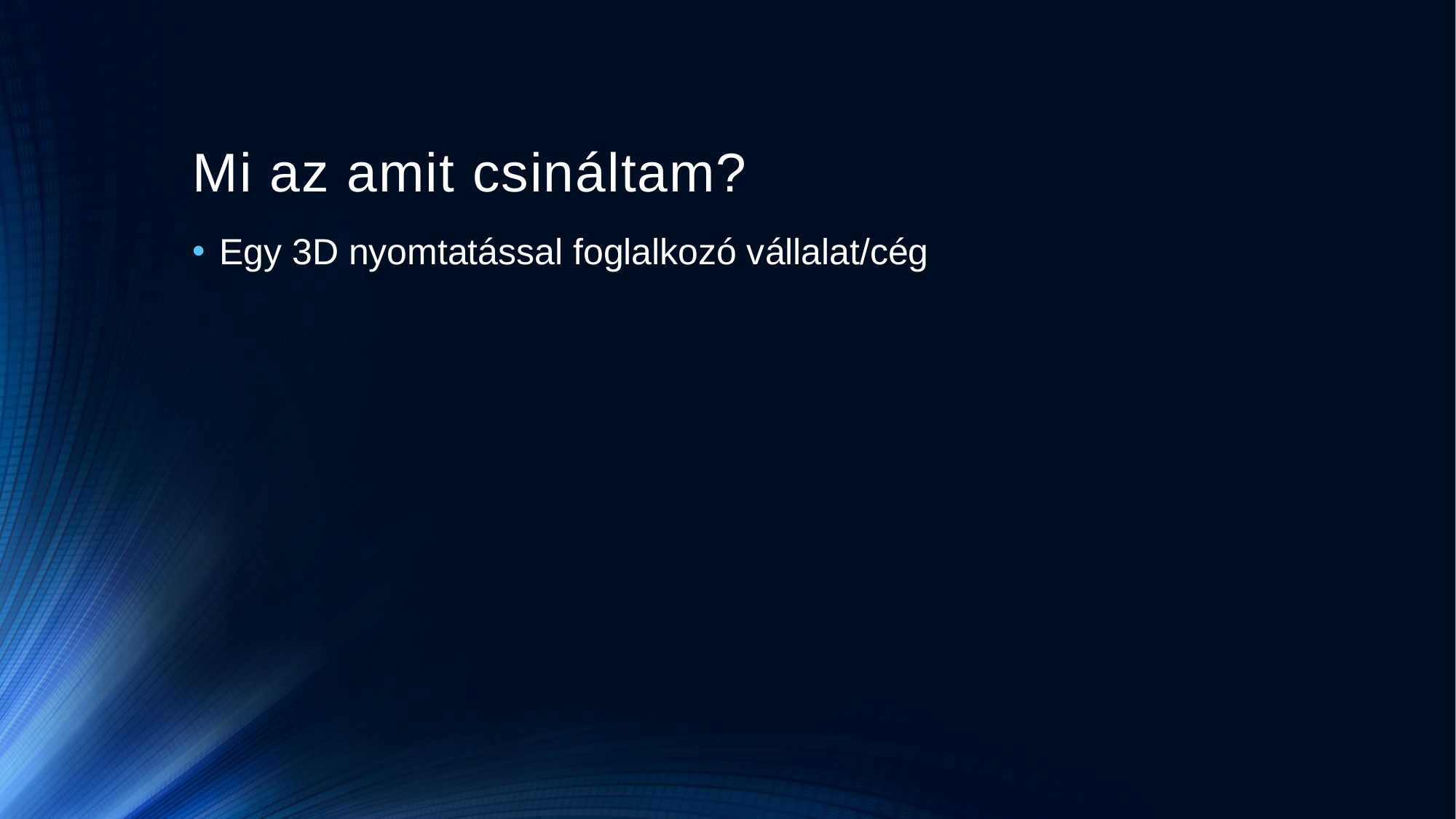

# Mi az amit csináltam?
Egy 3D nyomtatással foglalkozó vállalat/cég